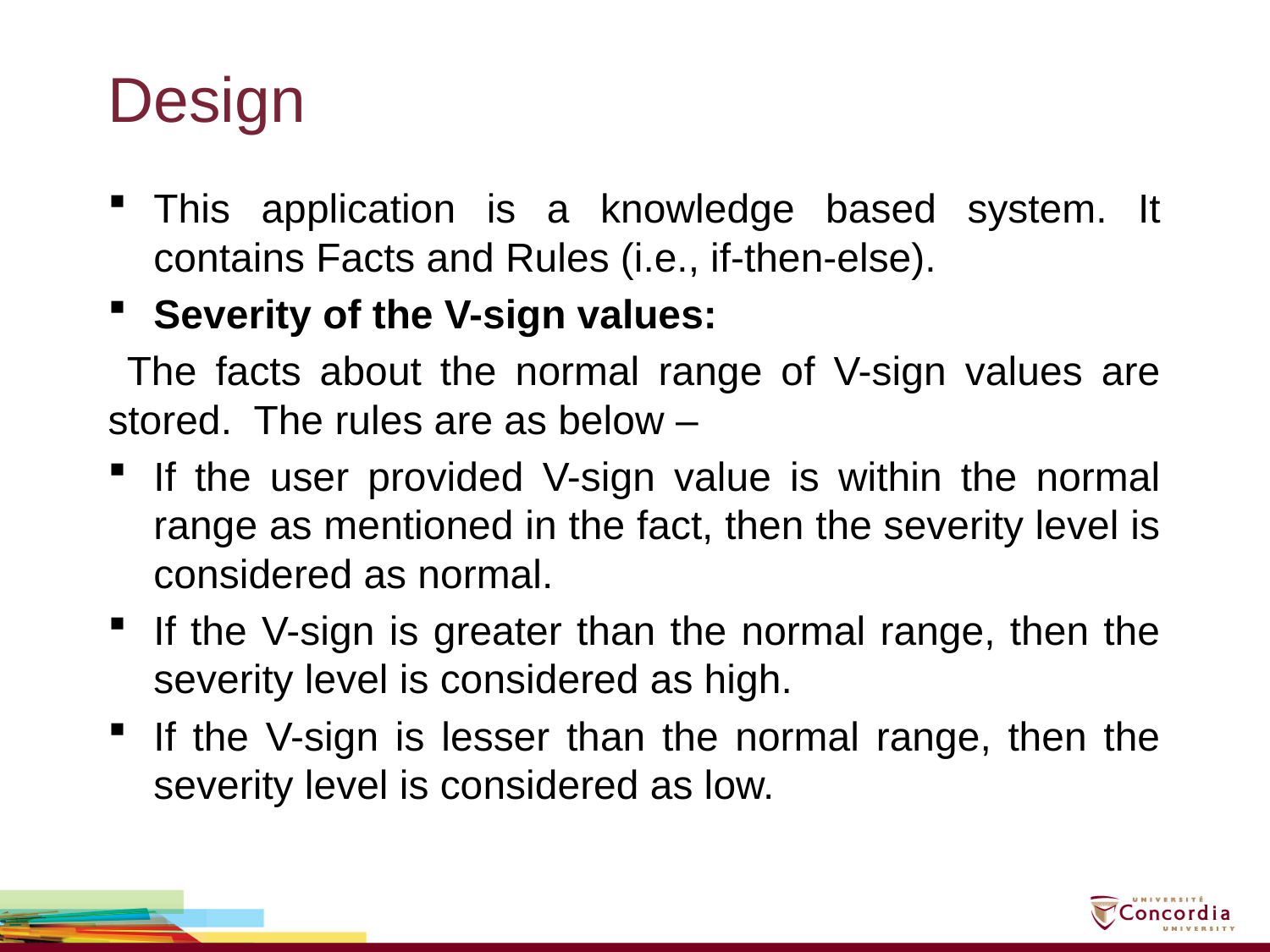

# Design
This application is a knowledge based system. It contains Facts and Rules (i.e., if-then-else).
Severity of the V-sign values:
 The facts about the normal range of V-sign values are stored.  The rules are as below –
If the user provided V-sign value is within the normal range as mentioned in the fact, then the severity level is considered as normal.
If the V-sign is greater than the normal range, then the severity level is considered as high.
If the V-sign is lesser than the normal range, then the severity level is considered as low.